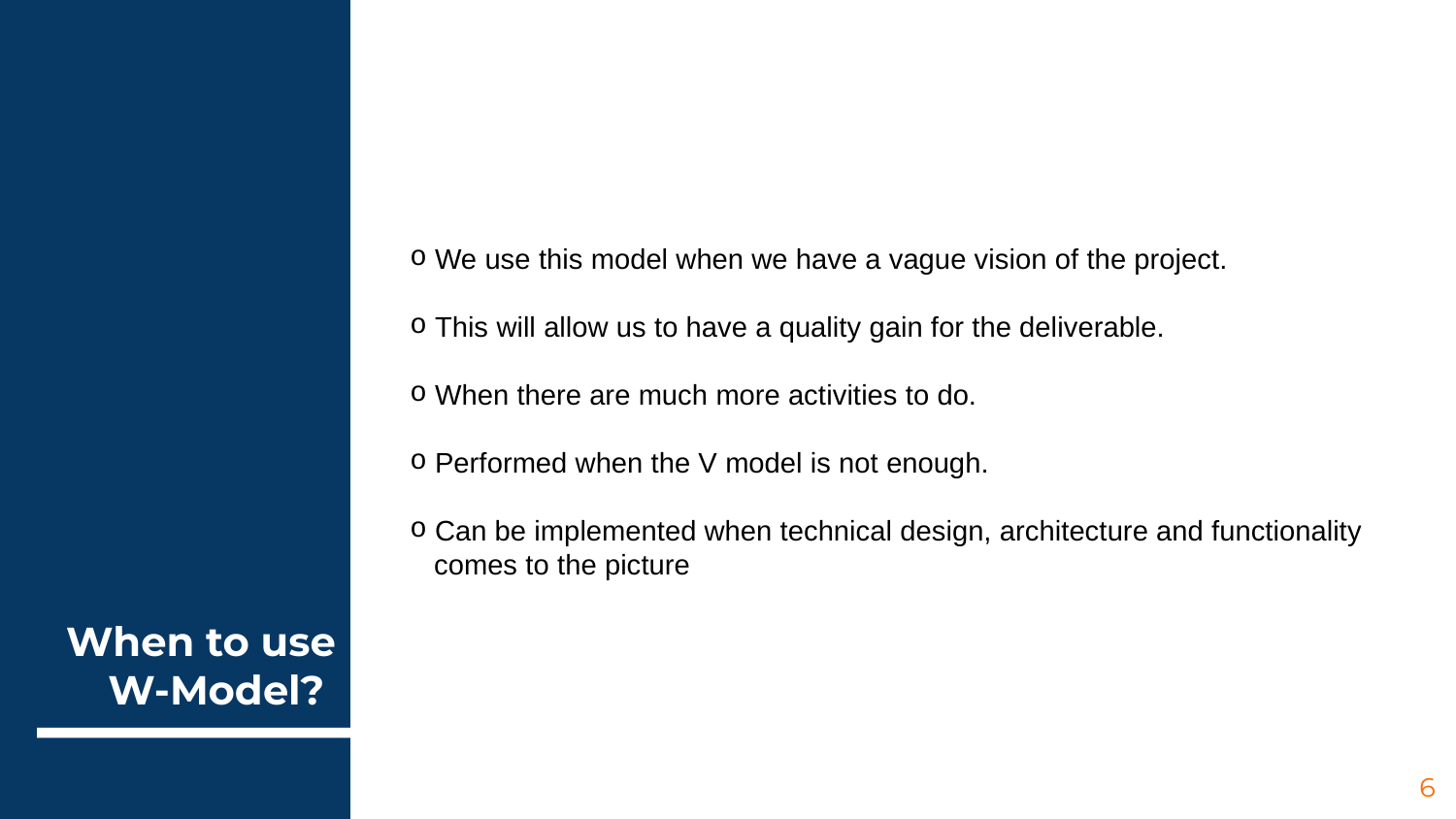

We use this model when we have a vague vision of the project.

 This will allow us to have a quality gain for the deliverable.

 When there are much more activities to do.

 Performed when the V model is not enough.

 Can be implemented when technical design, architecture and functionality
   comes to the picture
# When to use W-Model?
6